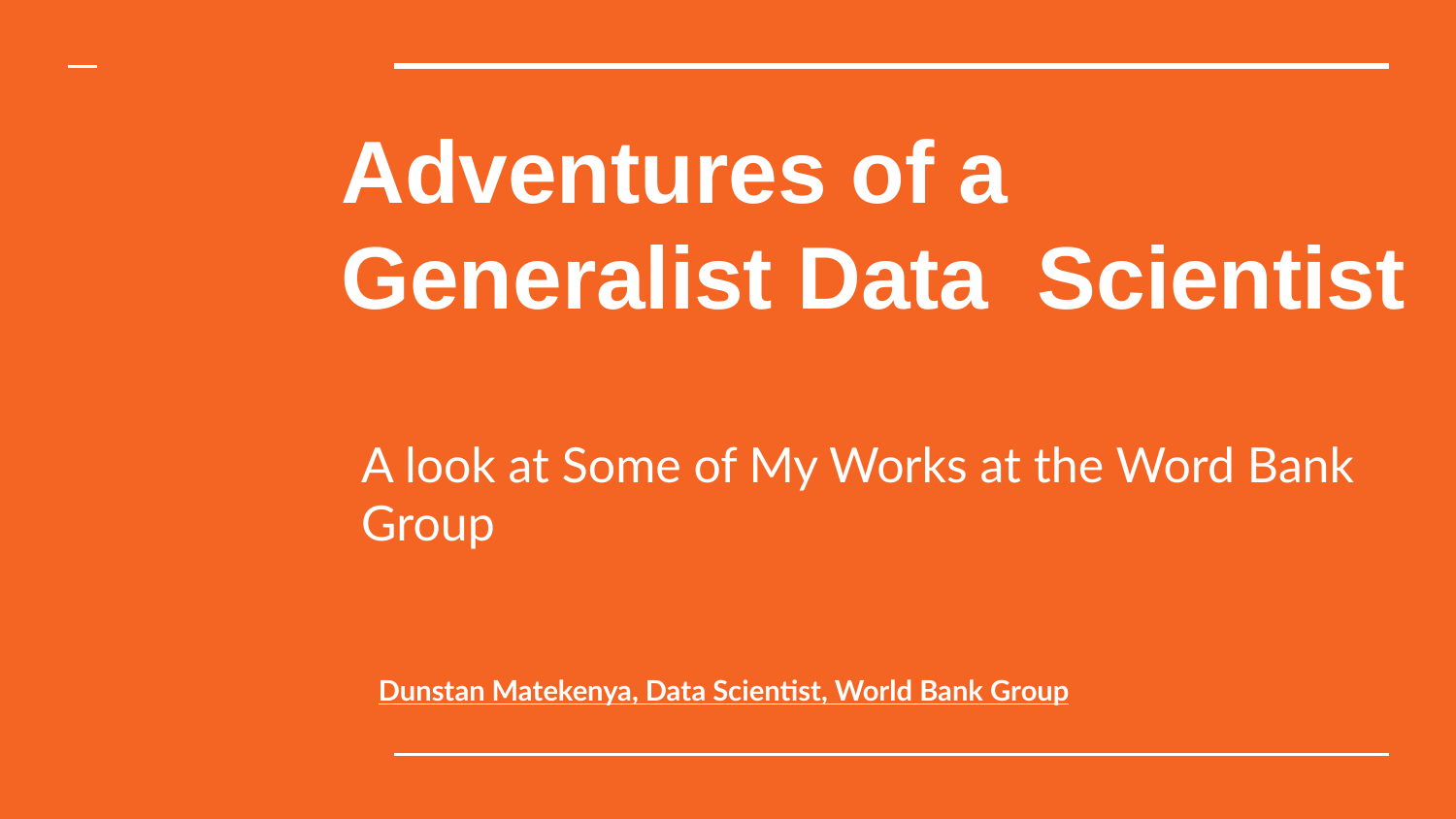

# Adventures of a Generalist Data  Scientist
A look at Some of My Works at the Word Bank Group
Dunstan Matekenya, Data Scientist, World Bank Group